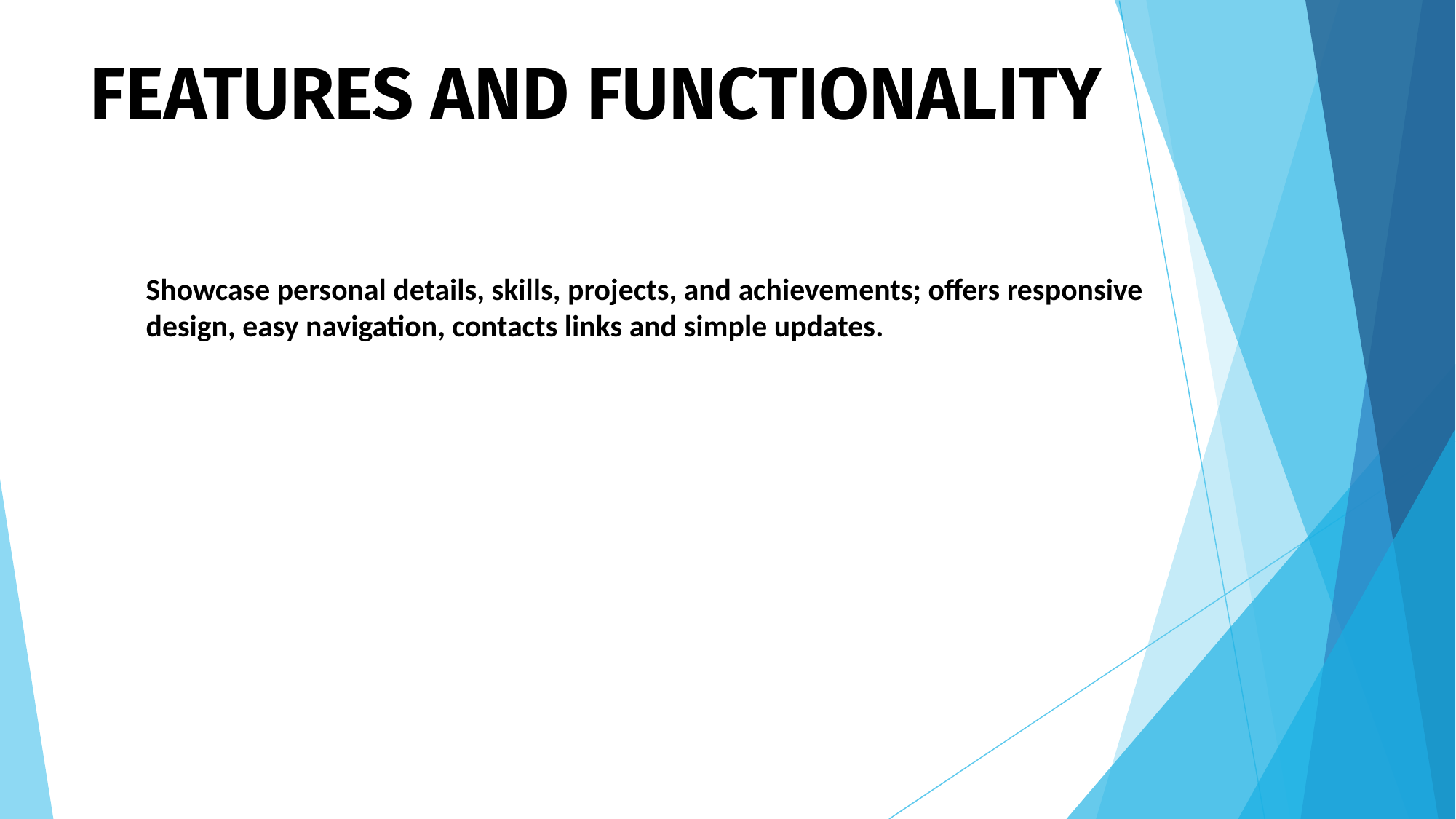

# FEATURES AND FUNCTIONALITY
Showcase personal details, skills, projects, and achievements; offers responsive
design, easy navigation, contacts links and simple updates.